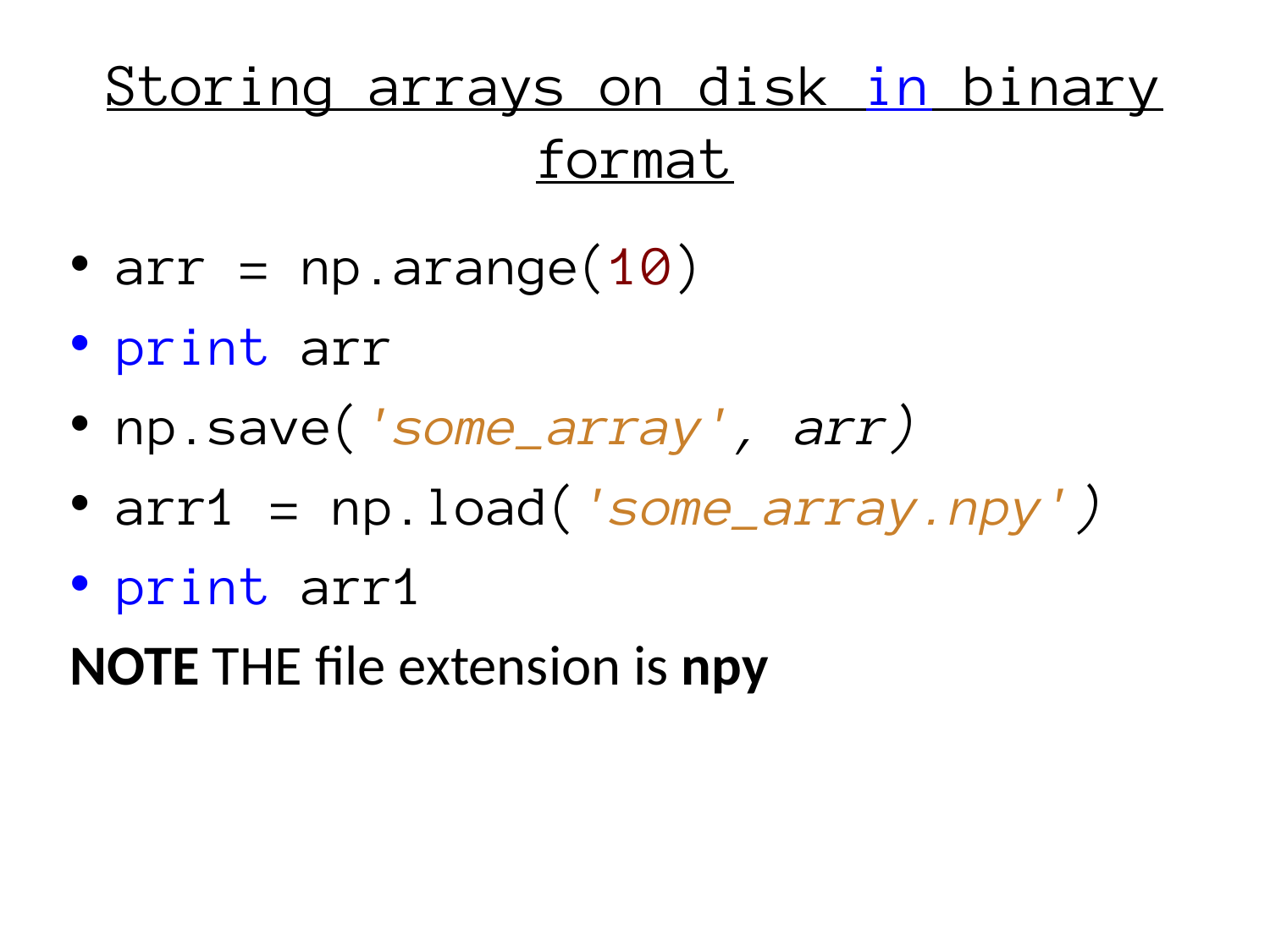

# Storing arrays on disk in binary format
arr = np.arange(10)
print arr
np.save('some_array', arr)
arr1 = np.load('some_array.npy')
print arr1
NOTE THE file extension is npy